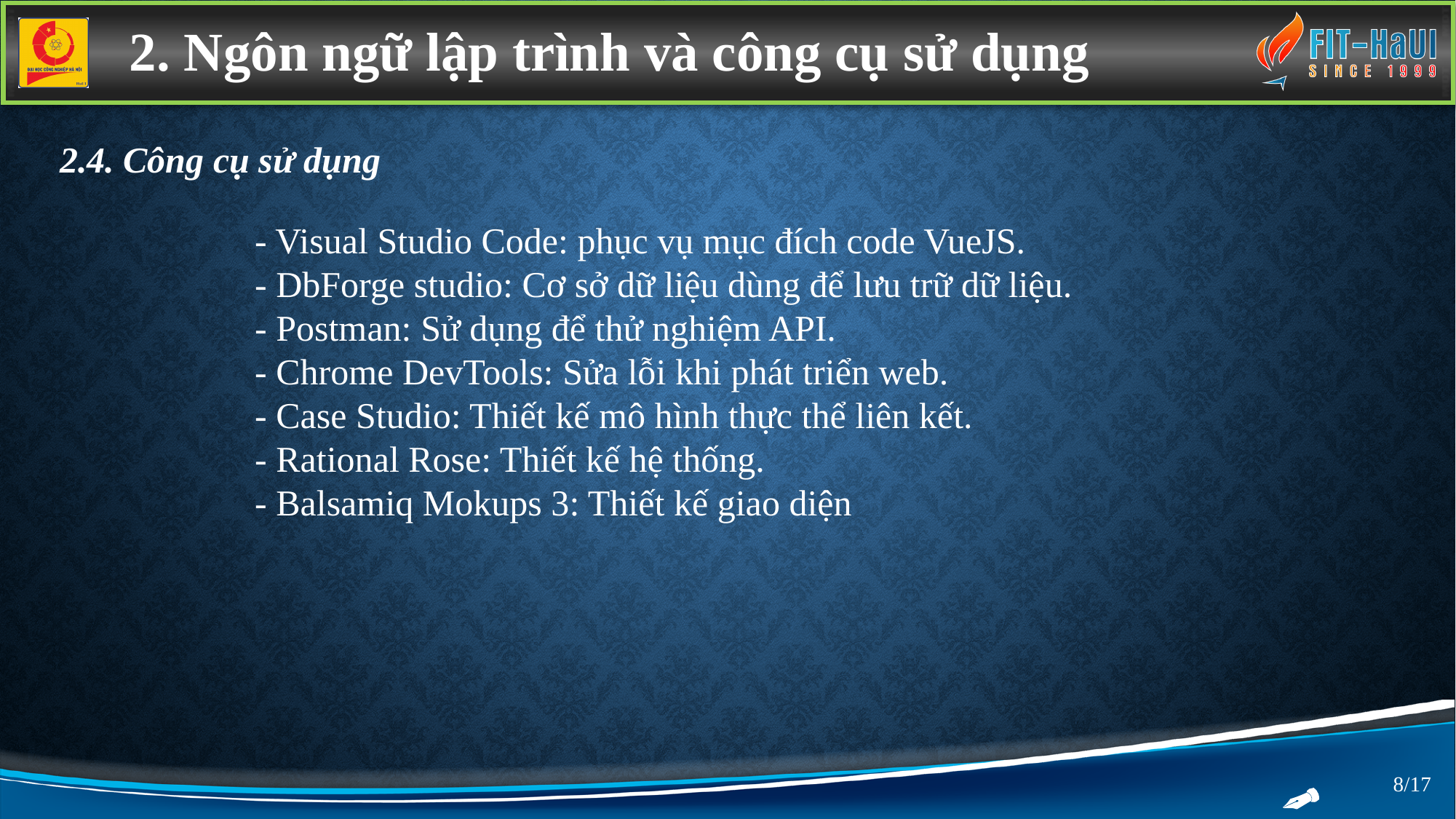

2. Ngôn ngữ lập trình và công cụ sử dụng
2.4. Công cụ sử dụng
- Visual Studio Code: phục vụ mục đích code VueJS.
- DbForge studio: Cơ sở dữ liệu dùng để lưu trữ dữ liệu.
- Postman: Sử dụng để thử nghiệm API.
- Chrome DevTools: Sửa lỗi khi phát triển web.
- Case Studio: Thiết kế mô hình thực thể liên kết.
- Rational Rose: Thiết kế hệ thống.
- Balsamiq Mokups 3: Thiết kế giao diện
8/17